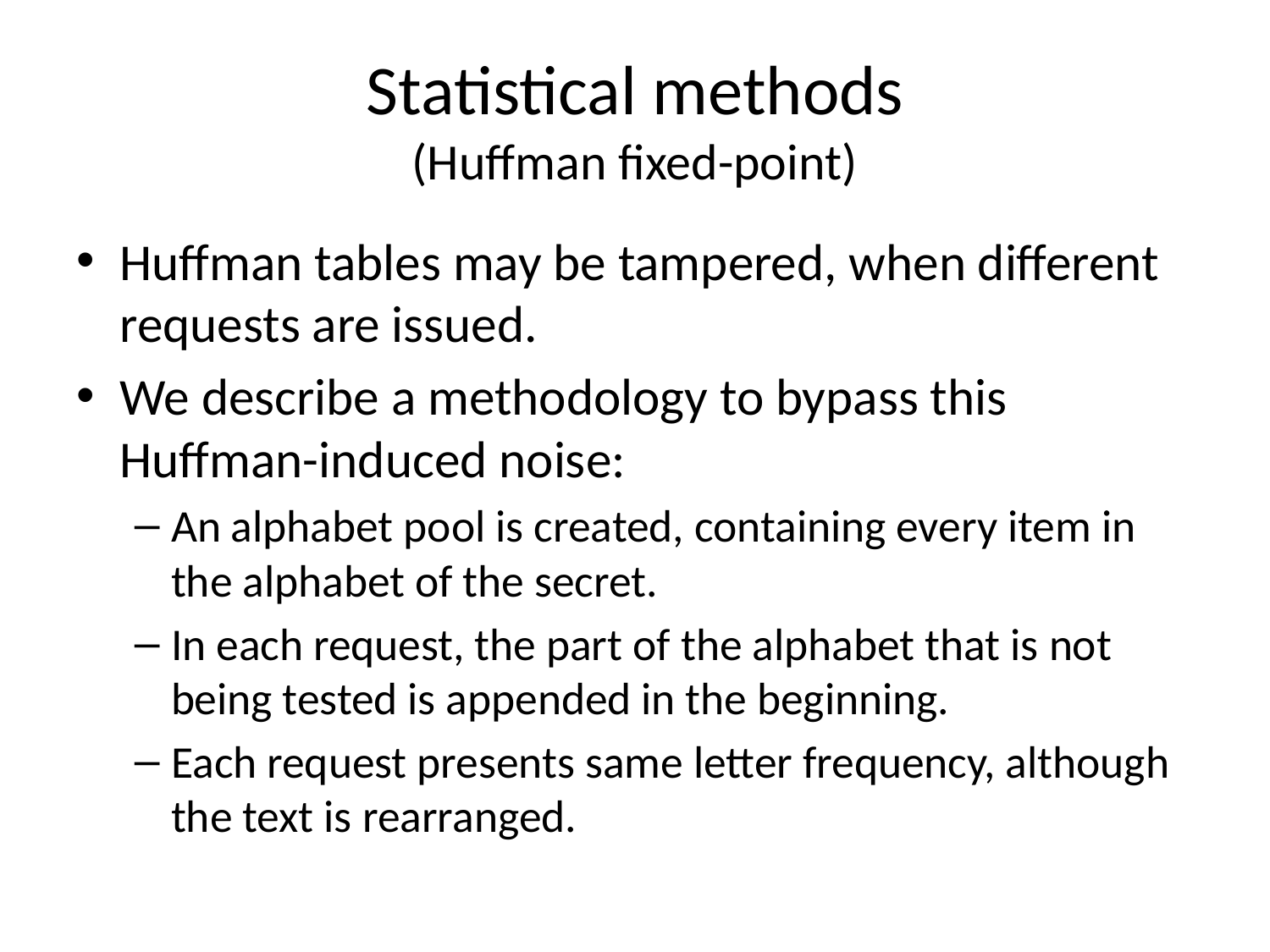

# Statistical methods (Huffman fixed-point)
Huffman tables may be tampered, when different requests are issued.
We describe a methodology to bypass this Huffman-induced noise:
An alphabet pool is created, containing every item in the alphabet of the secret.
In each request, the part of the alphabet that is not being tested is appended in the beginning.
Each request presents same letter frequency, although the text is rearranged.